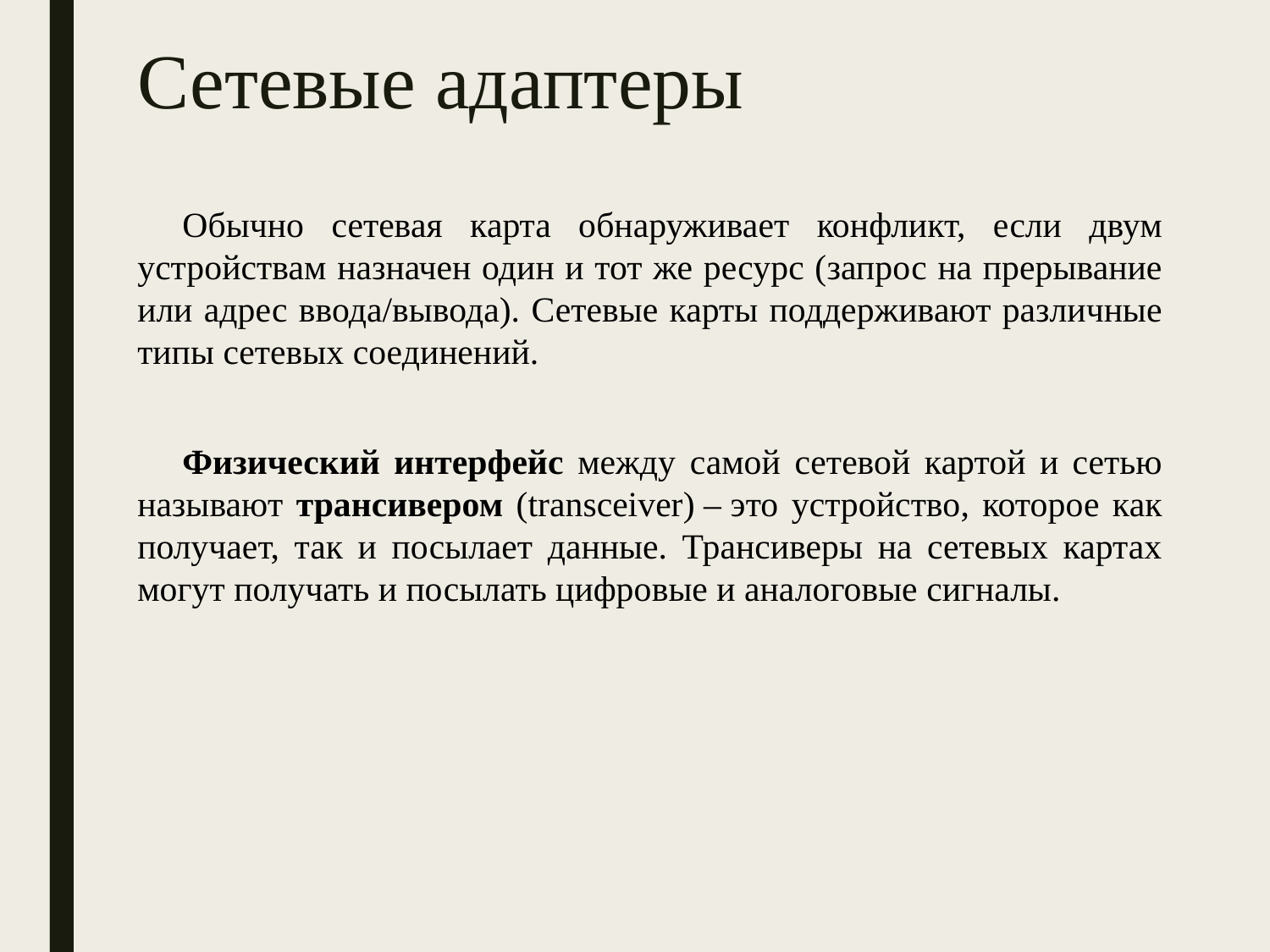

# Сетевые адаптеры
Обычно сетевая карта обнаруживает конфликт, если двум устройствам назначен один и тот же ресурс (запрос на прерывание или адрес ввода/вывода). Сетевые карты поддерживают различные типы сетевых соединений.

Физический интерфейс между самой сетевой картой и сетью называют трансивером (transceiver) – это устройство, которое как получает, так и посылает данные. Трансиверы на сетевых картах могут получать и посылать цифровые и аналоговые сигналы.